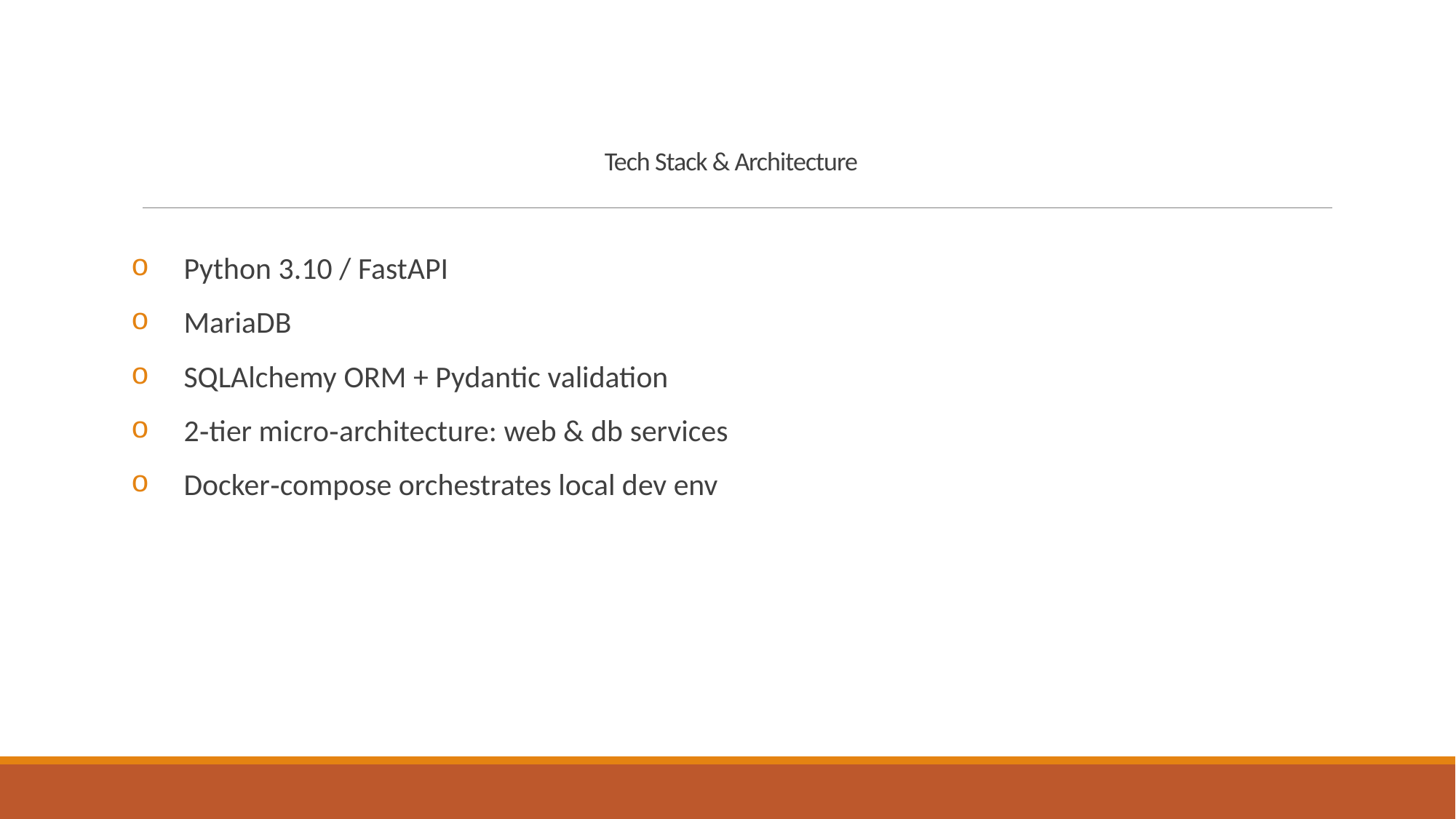

# Tech Stack & Architecture
     Python 3.10 / FastAPI
     MariaDB
     SQLAlchemy ORM + Pydantic validation
     2‑tier micro‑architecture: web & db services
     Docker‑compose orchestrates local dev env